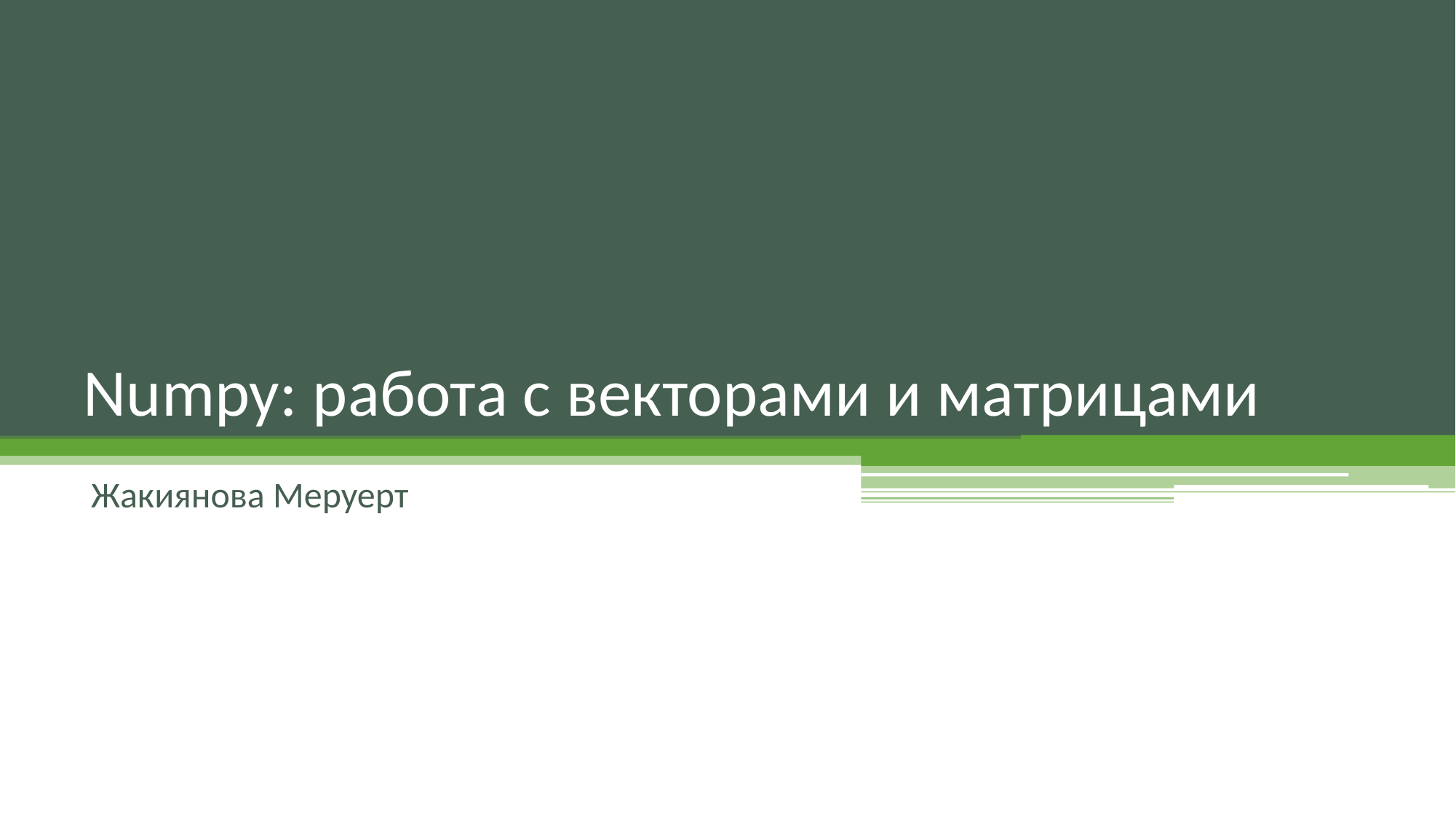

# Numpy: работа с векторами и матрицами
Жакиянова Меруерт